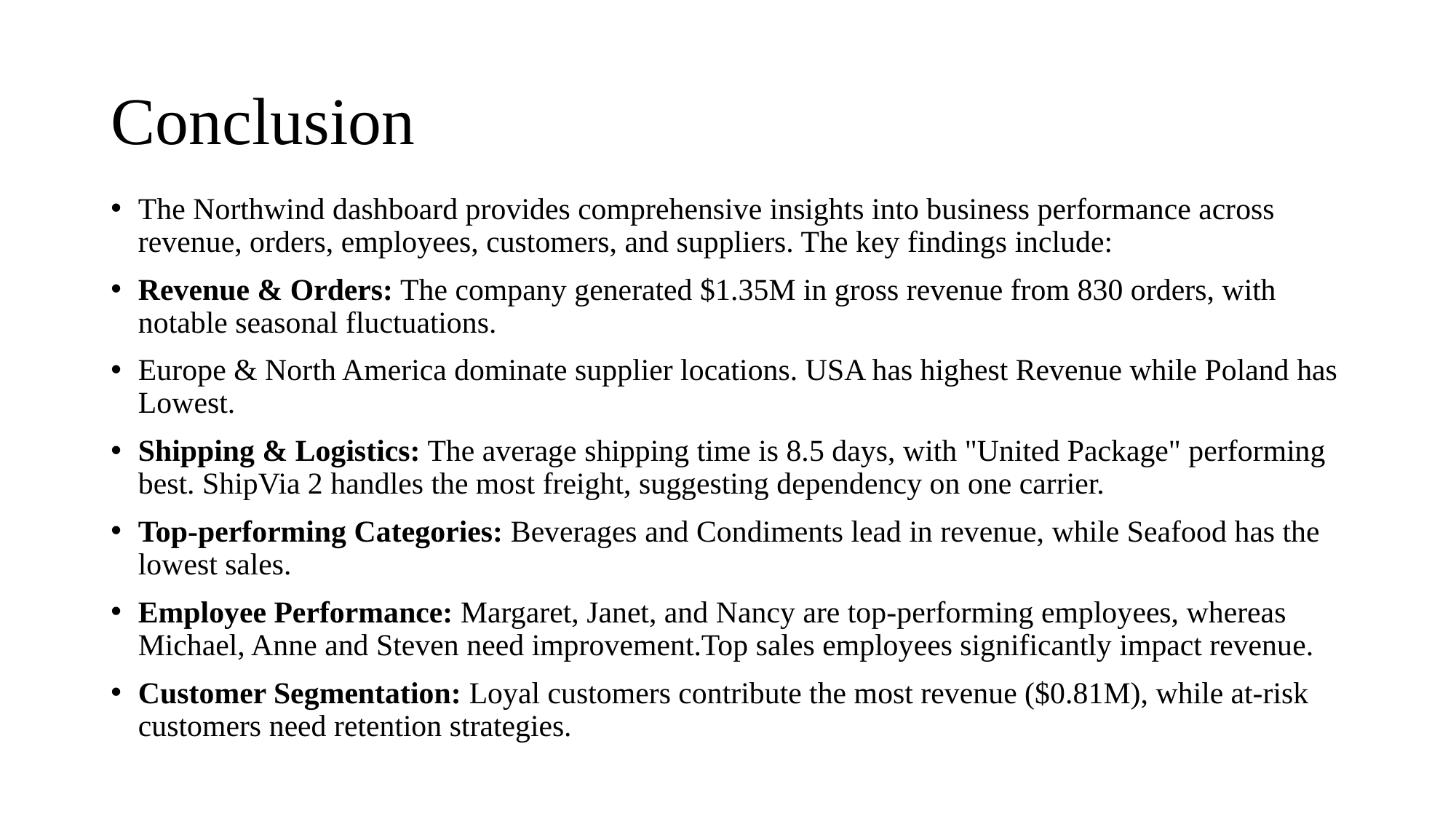

# Conclusion
The Northwind dashboard provides comprehensive insights into business performance across revenue, orders, employees, customers, and suppliers. The key findings include:
Revenue & Orders: The company generated $1.35M in gross revenue from 830 orders, with notable seasonal fluctuations.
Europe & North America dominate supplier locations. USA has highest Revenue while Poland has Lowest.
Shipping & Logistics: The average shipping time is 8.5 days, with "United Package" performing best. ShipVia 2 handles the most freight, suggesting dependency on one carrier.
Top-performing Categories: Beverages and Condiments lead in revenue, while Seafood has the lowest sales.
Employee Performance: Margaret, Janet, and Nancy are top-performing employees, whereas Michael, Anne and Steven need improvement.Top sales employees significantly impact revenue.
Customer Segmentation: Loyal customers contribute the most revenue ($0.81M), while at-risk customers need retention strategies.